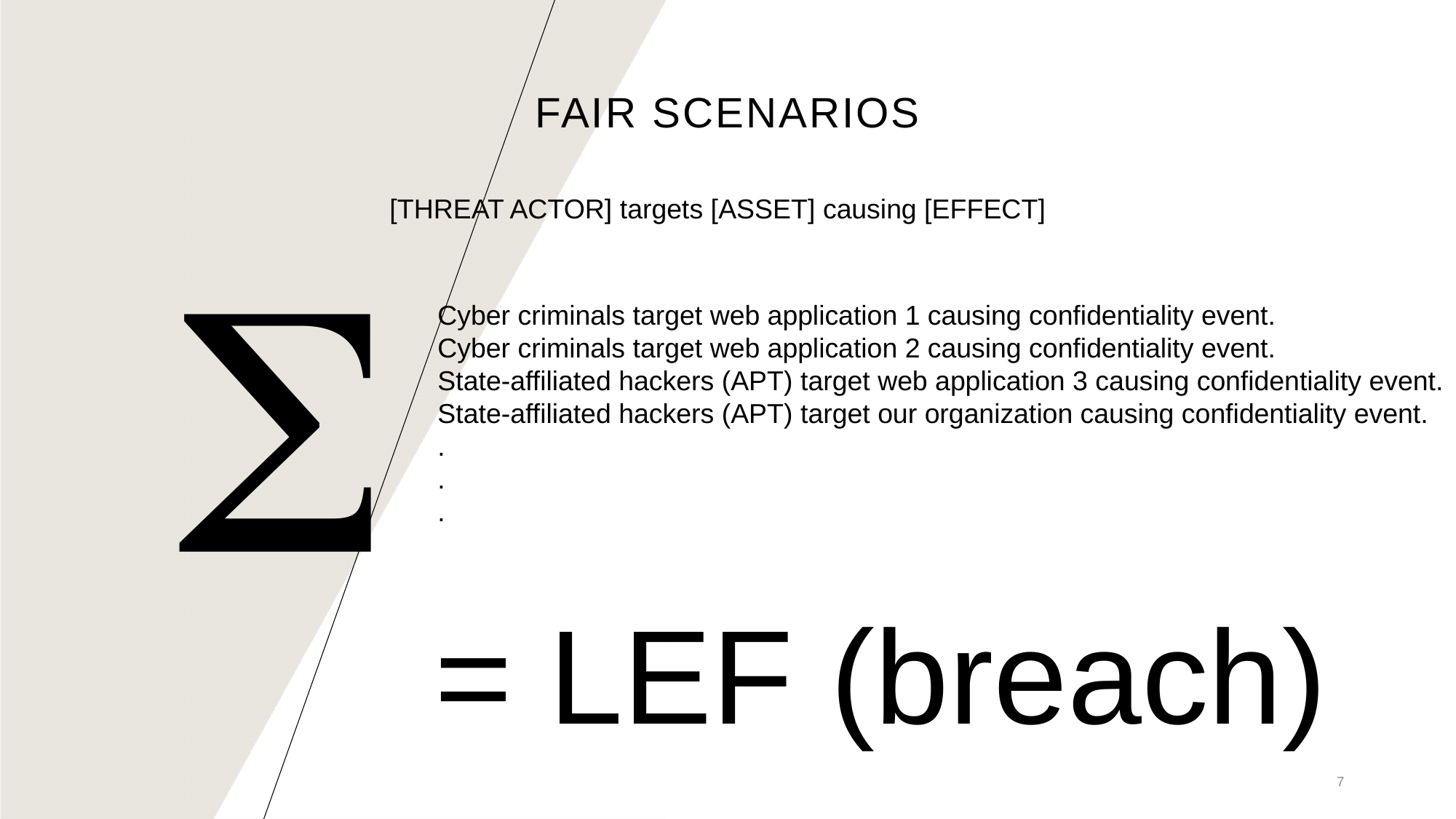

# FAIR Scenarios
Σ
[THREAT ACTOR] targets [ASSET] causing [EFFECT]
Cyber criminals target web application 1 causing confidentiality event.
Cyber criminals target web application 2 causing confidentiality event.
State-affiliated hackers (APT) target web application 3 causing confidentiality event.
State-affiliated hackers (APT) target our organization causing confidentiality event.
.
.
.
= LEF (breach)
7